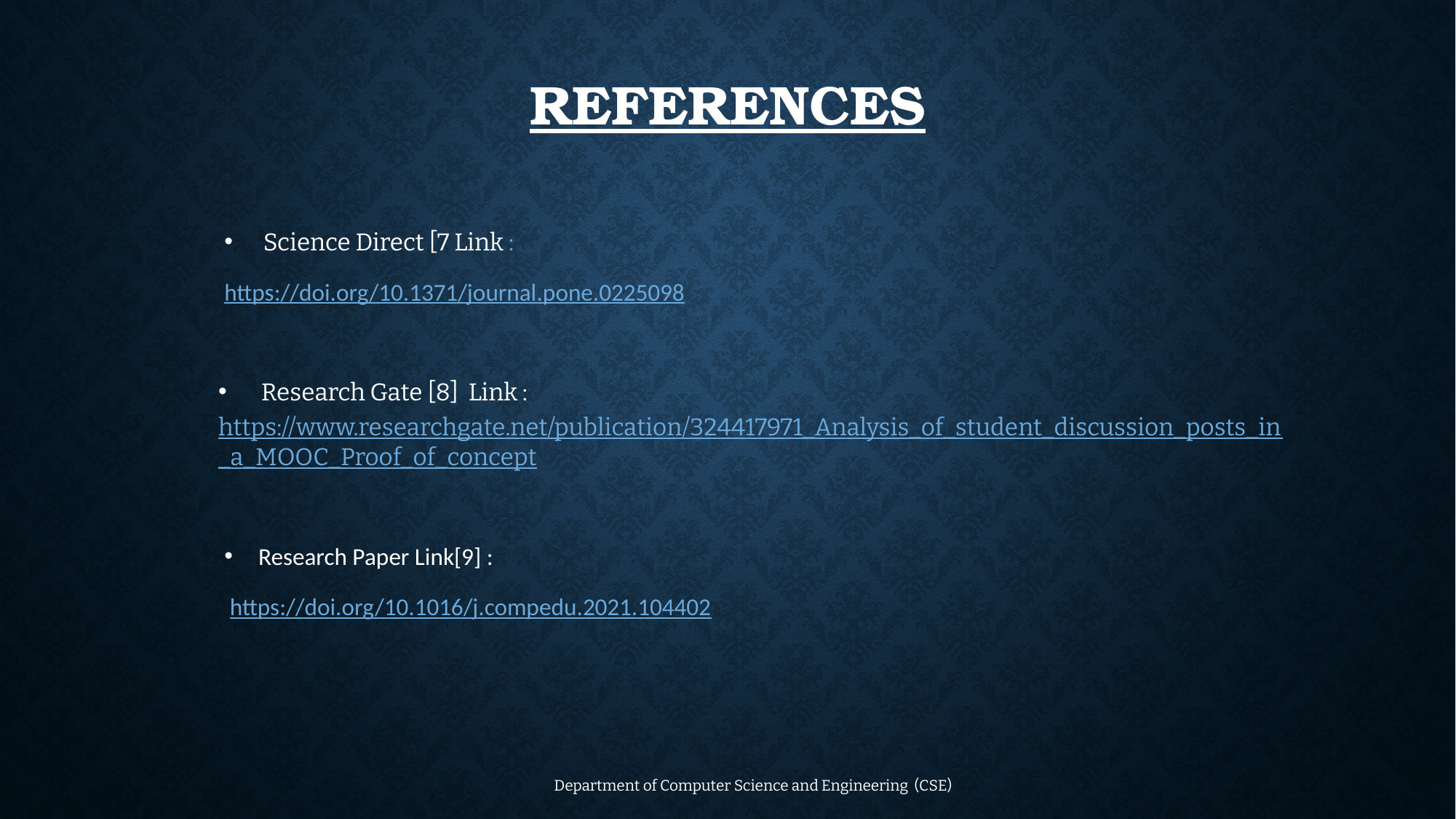

# References
 Science Direct [7 Link :
https://doi.org/10.1371/journal.pone.0225098

       Research Gate [8]  Link : https://www.researchgate.net/publication/324417971_Analysis_of_student_discussion_posts_in_a_MOOC_Proof_of_concept

Research Paper Link[9] :
 https://doi.org/10.1016/j.compedu.2021.104402

Department of Computer Science and Engineering  (CSE)